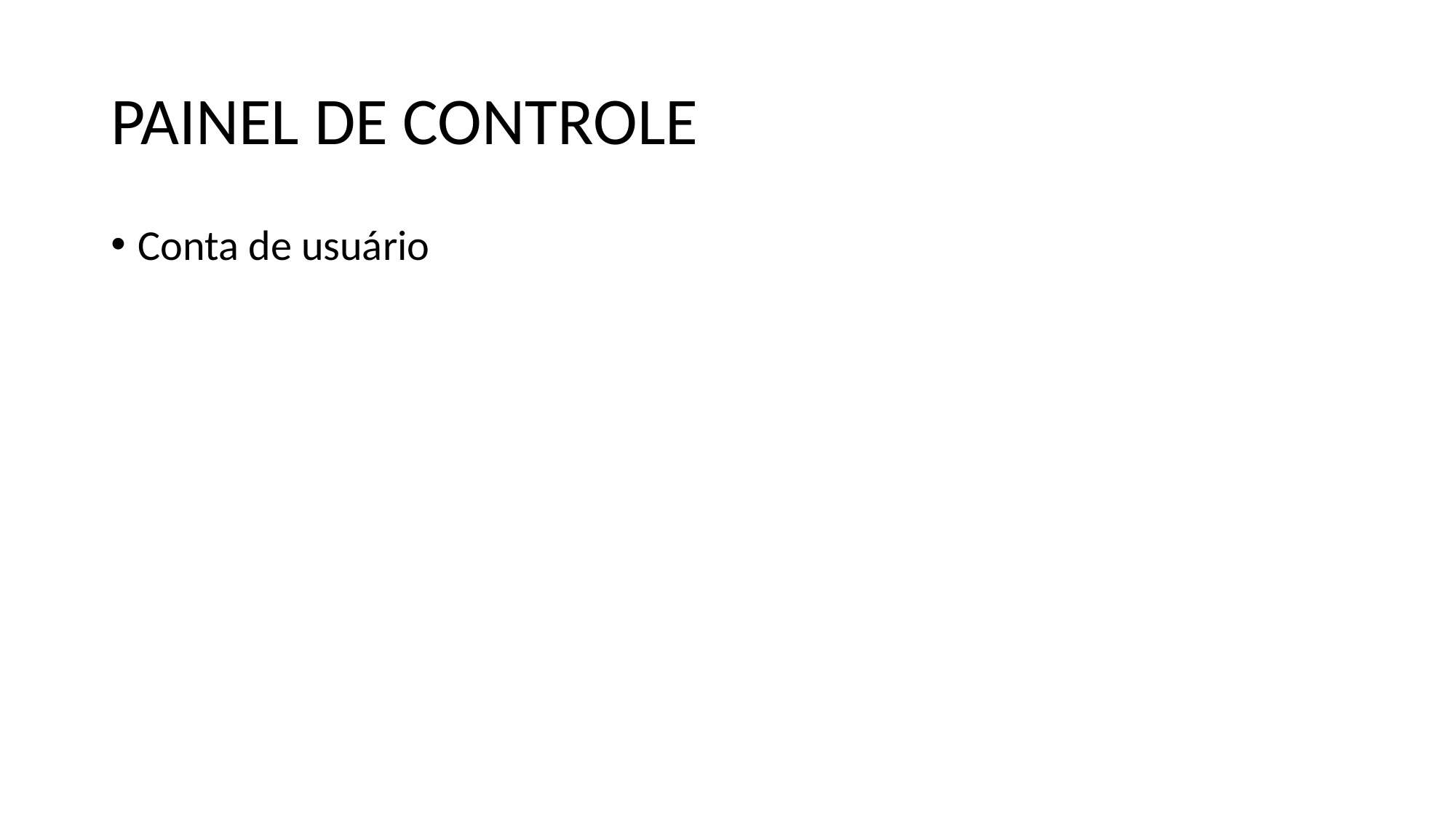

# PAINEL DE CONTROLE
Conta de usuário